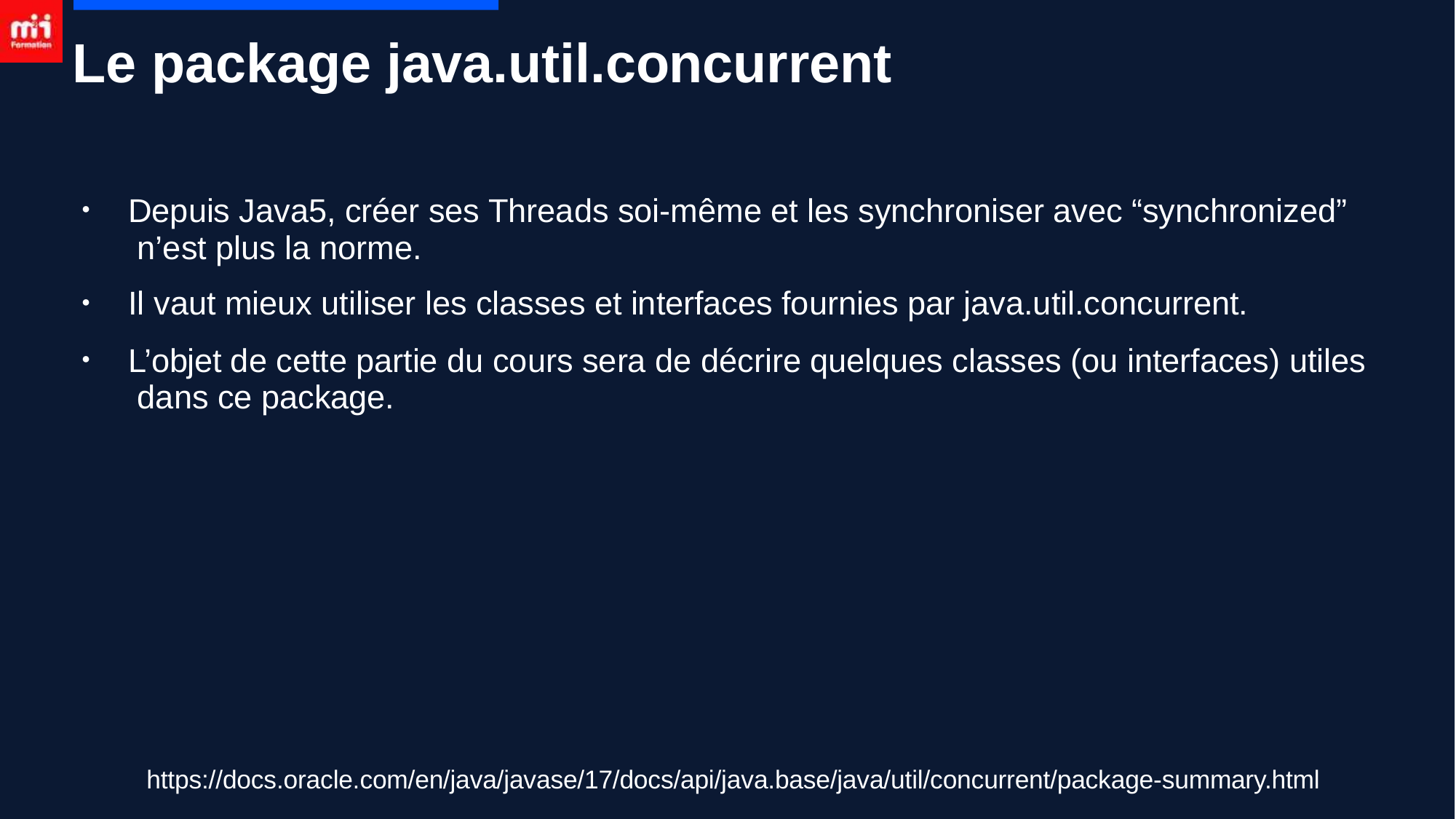

# Le package java.util.concurrent
Depuis Java5, créer ses Threads soi-même et les synchroniser avec “synchronized”  n’est plus la norme.
Il vaut mieux utiliser les classes et interfaces fournies par java.util.concurrent.
L’objet de cette partie du cours sera de décrire quelques classes (ou interfaces) utiles  dans ce package.
●
●
●
https://docs.oracle.com/en/java/javase/17/docs/api/java.base/java/util/concurrent/package-summary.html